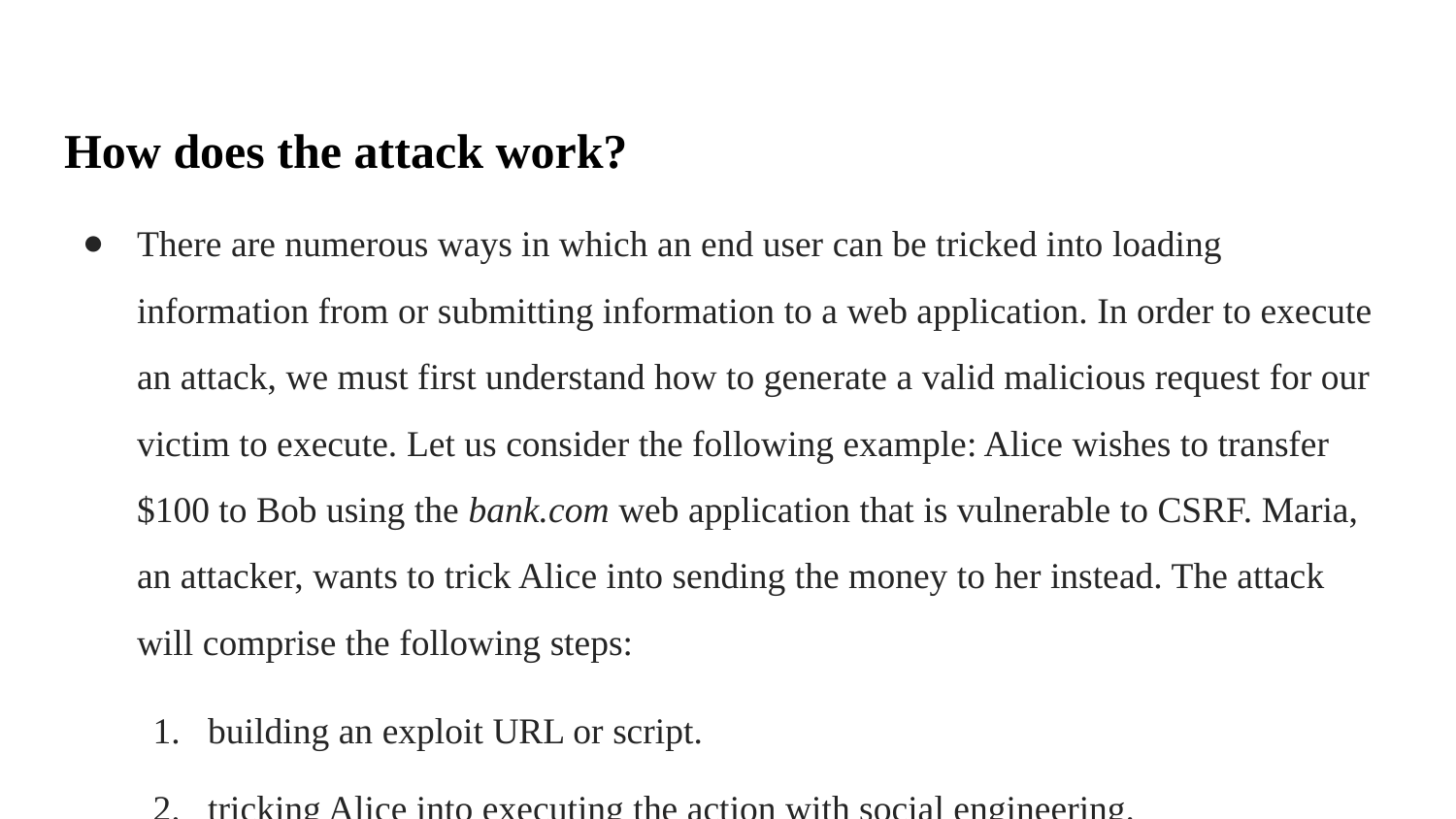

# How does the attack work?

There are numerous ways in which an end user can be tricked into loading information from or submitting information to a web application. In order to execute an attack, we must first understand how to generate a valid malicious request for our victim to execute. Let us consider the following example: Alice wishes to transfer $100 to Bob using the bank.com web application that is vulnerable to CSRF. Maria, an attacker, wants to trick Alice into sending the money to her instead. The attack will comprise the following steps:
building an exploit URL or script.
tricking Alice into executing the action with social engineering.